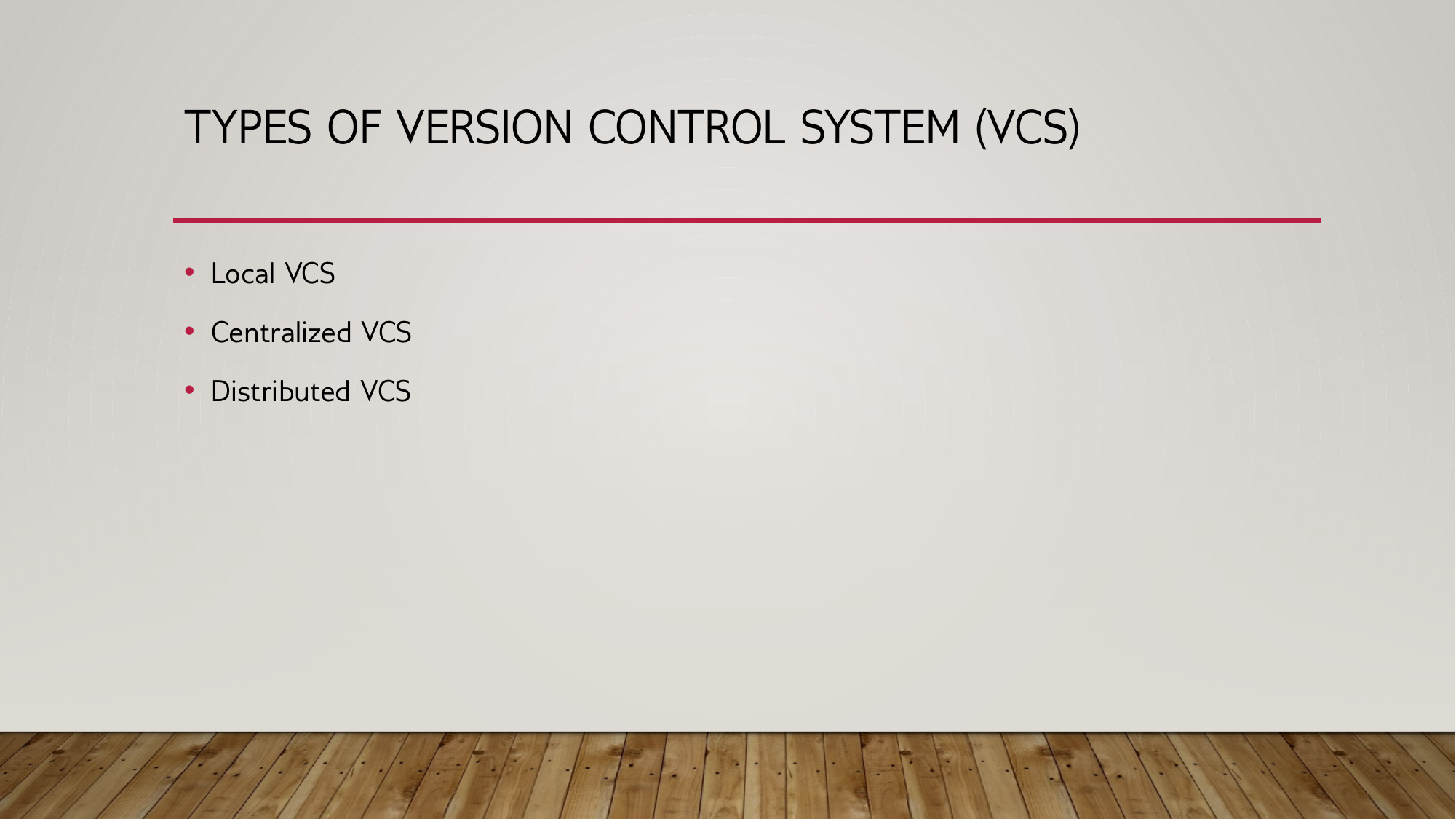

# Types of Version control system (VCS)
Local VCS
Centralized VCS
Distributed VCS